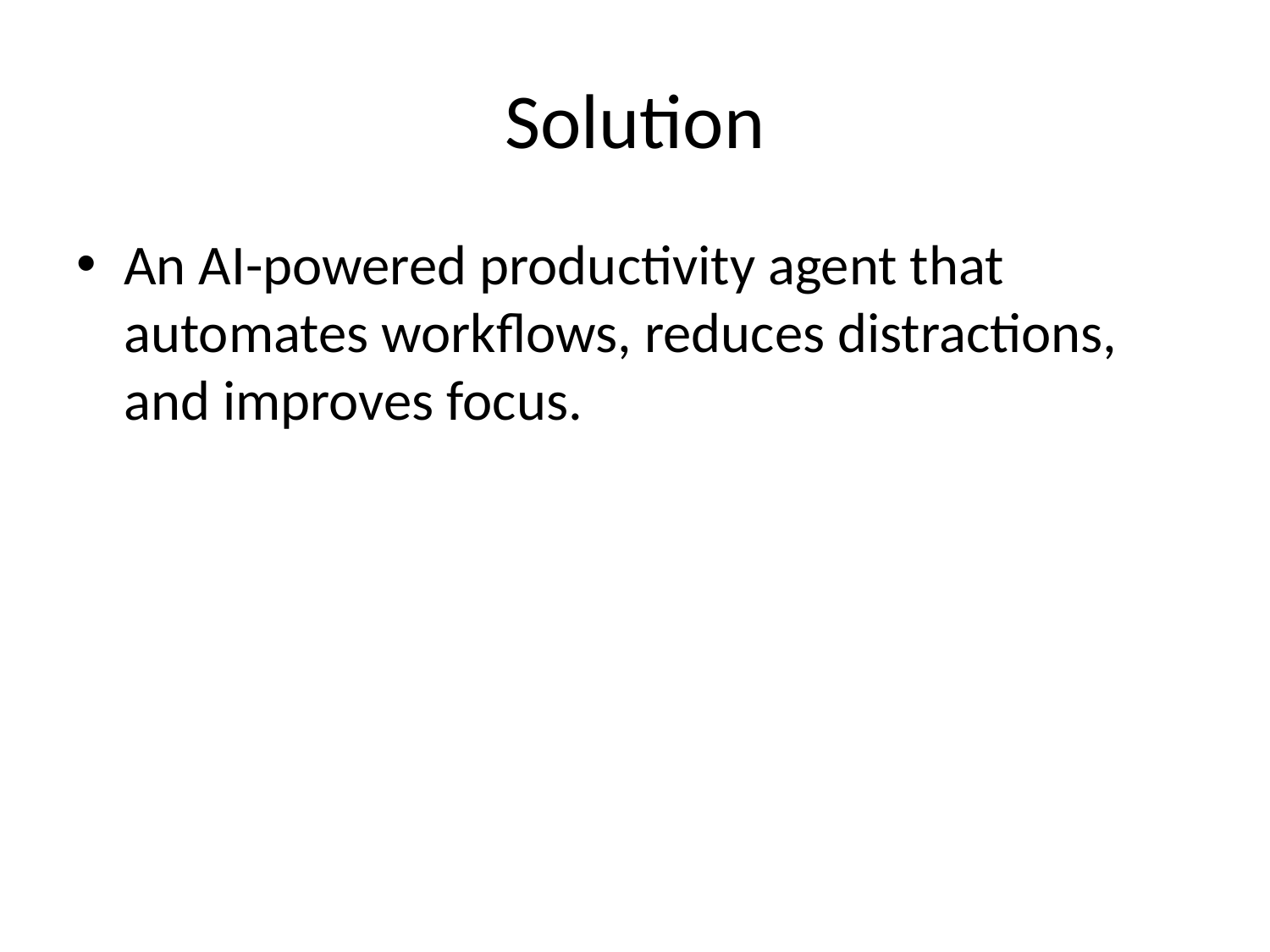

# Solution
An AI-powered productivity agent that automates workflows, reduces distractions, and improves focus.